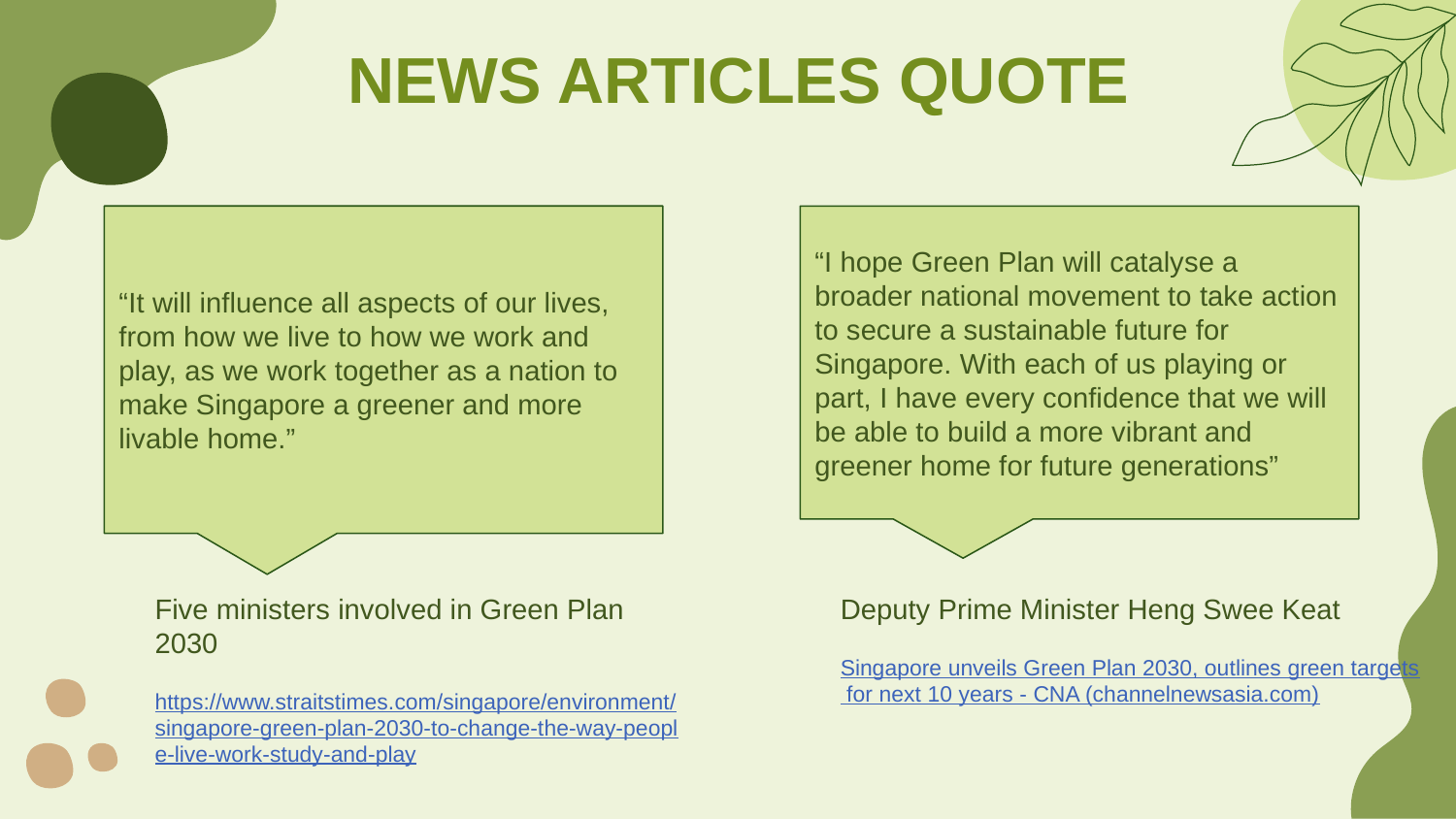

NEWS ARTICLES QUOTE
“It will influence all aspects of our lives, from how we live to how we work and play, as we work together as a nation to make Singapore a greener and more livable home.”
“I hope Green Plan will catalyse a broader national movement to take action to secure a sustainable future for Singapore. With each of us playing or part, I have every confidence that we will be able to build a more vibrant and greener home for future generations”
Five ministers involved in Green Plan 2030
https://www.straitstimes.com/singapore/environment/singapore-green-plan-2030-to-change-the-way-people-live-work-study-and-play

Deputy Prime Minister Heng Swee Keat
Singapore unveils Green Plan 2030, outlines green targets for next 10 years - CNA (channelnewsasia.com)